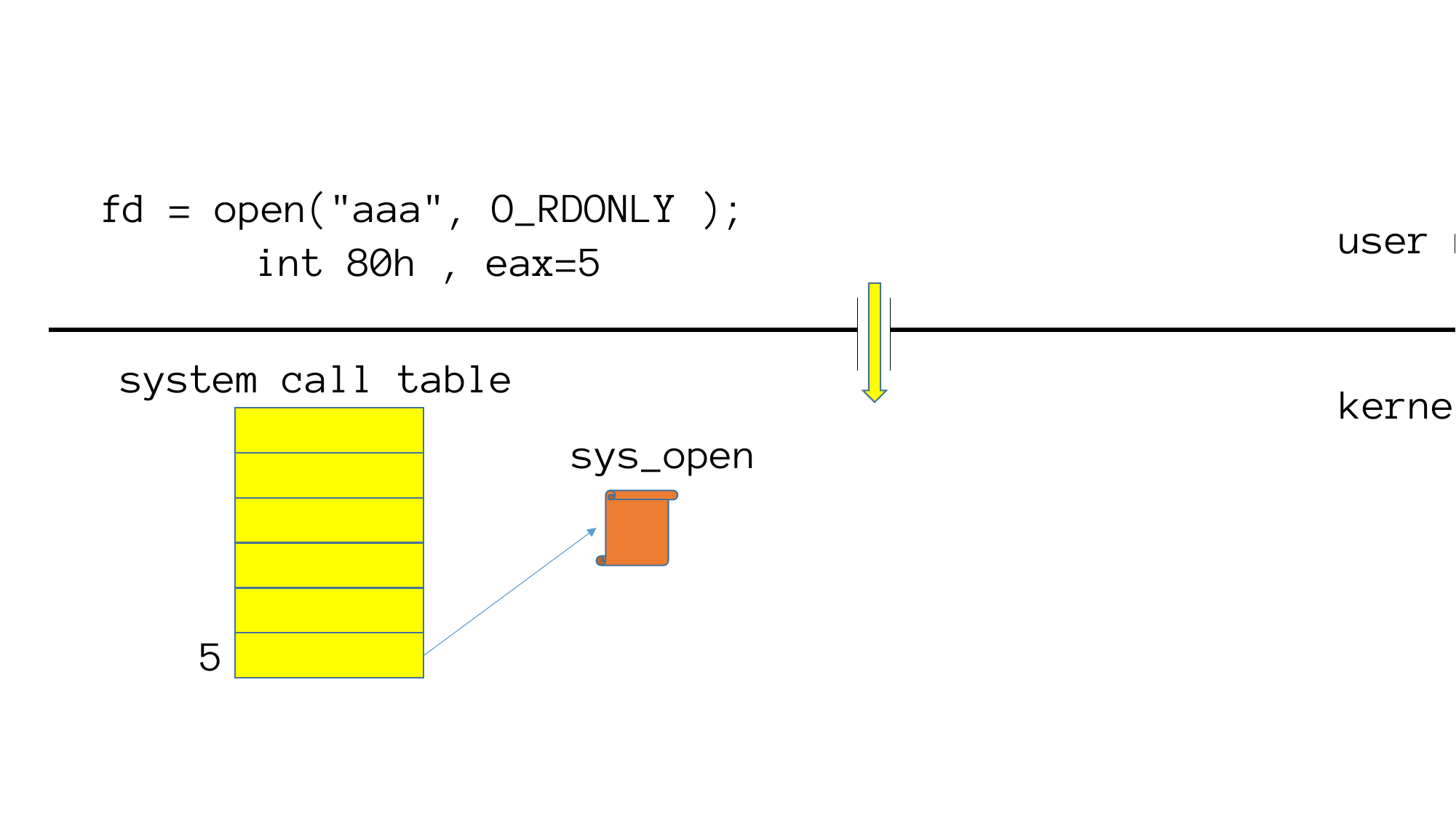

fd = open("aaa", O_RDONLY );
user mode
int 80h , eax=5

system call table
kernel mode

sys_open

5